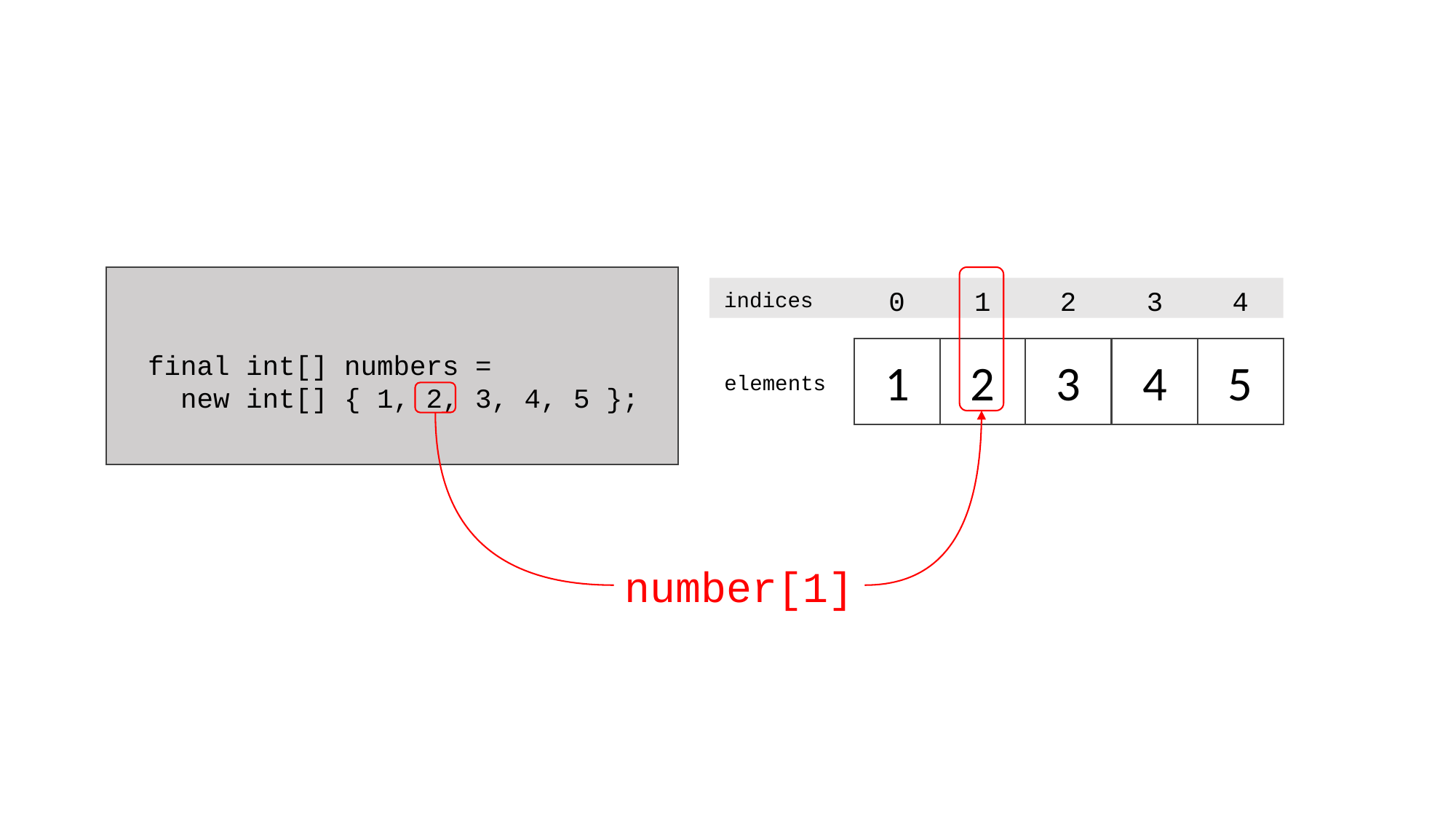

0
1
2
3
4
indices

1
2
3
4
5
final int[] numbers =
  new int[] { 1, 2, 3, 4, 5 };
elements

number[1]